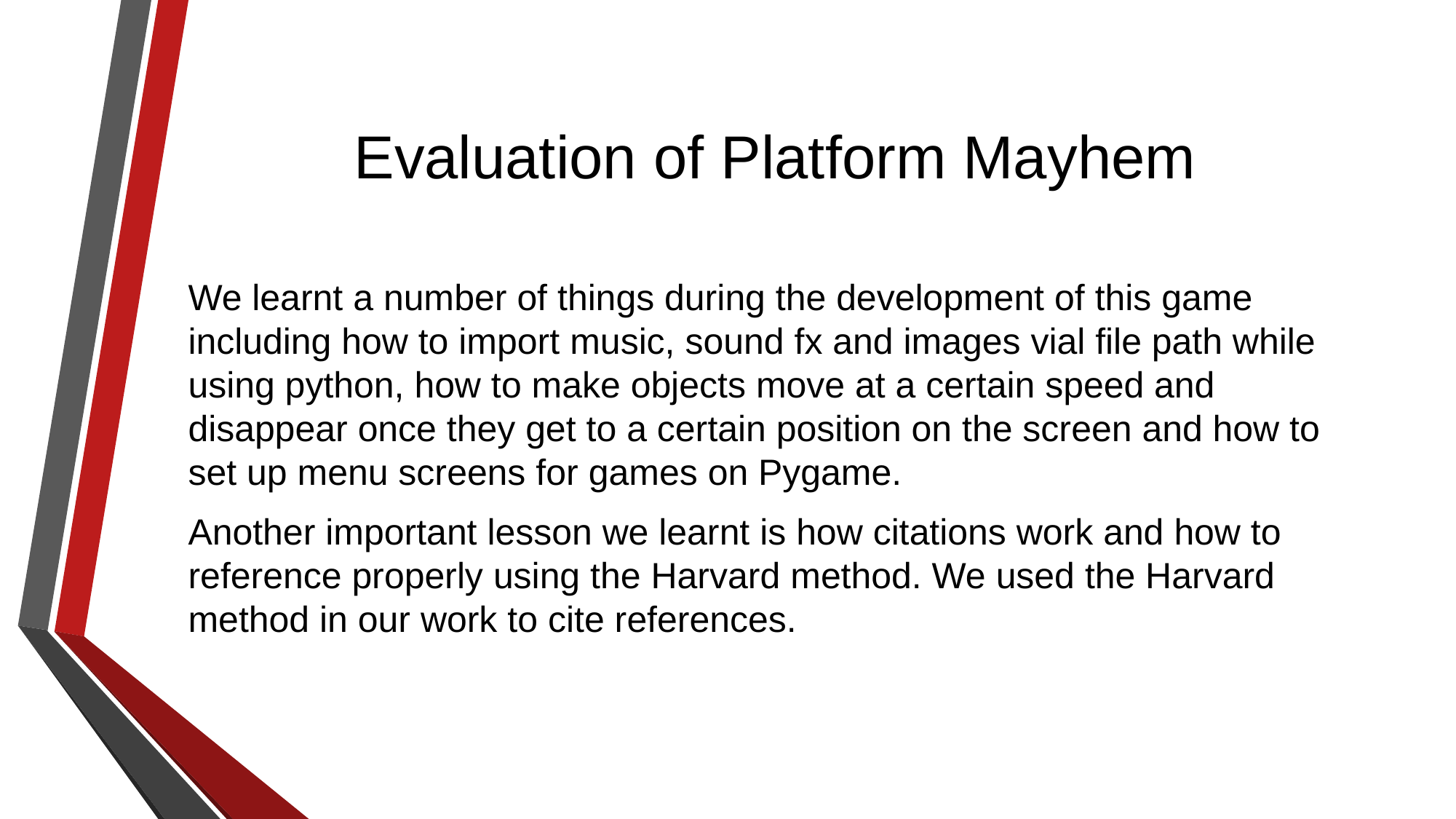

# Evaluation of Platform Mayhem
We learnt a number of things during the development of this game including how to import music, sound fx and images vial file path while using python, how to make objects move at a certain speed and disappear once they get to a certain position on the screen and how to set up menu screens for games on Pygame.
Another important lesson we learnt is how citations work and how to reference properly using the Harvard method. We used the Harvard method in our work to cite references.